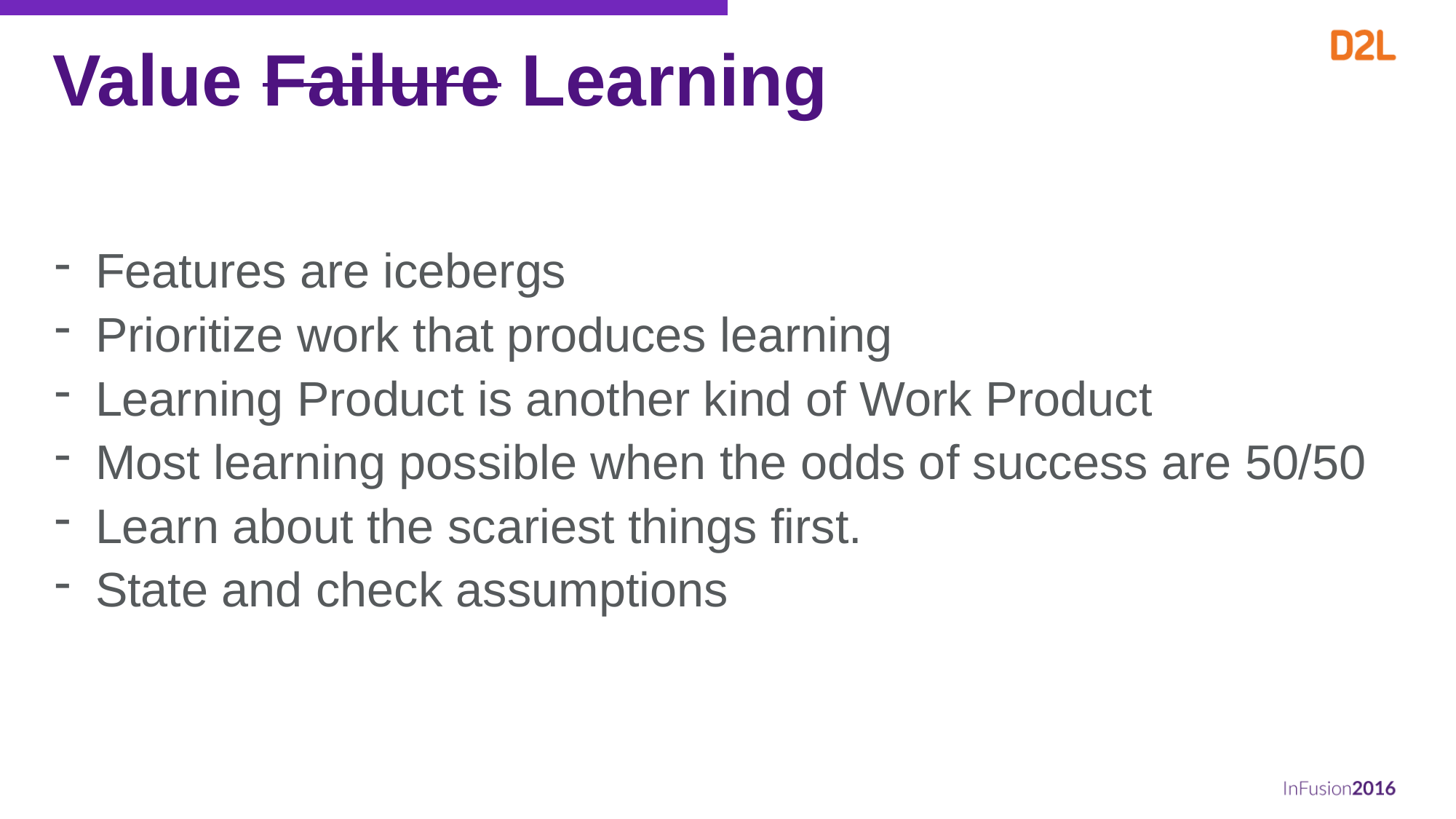

# Value Failure Learning
Features are icebergs
Prioritize work that produces learning
Learning Product is another kind of Work Product
Most learning possible when the odds of success are 50/50
Learn about the scariest things first.
State and check assumptions